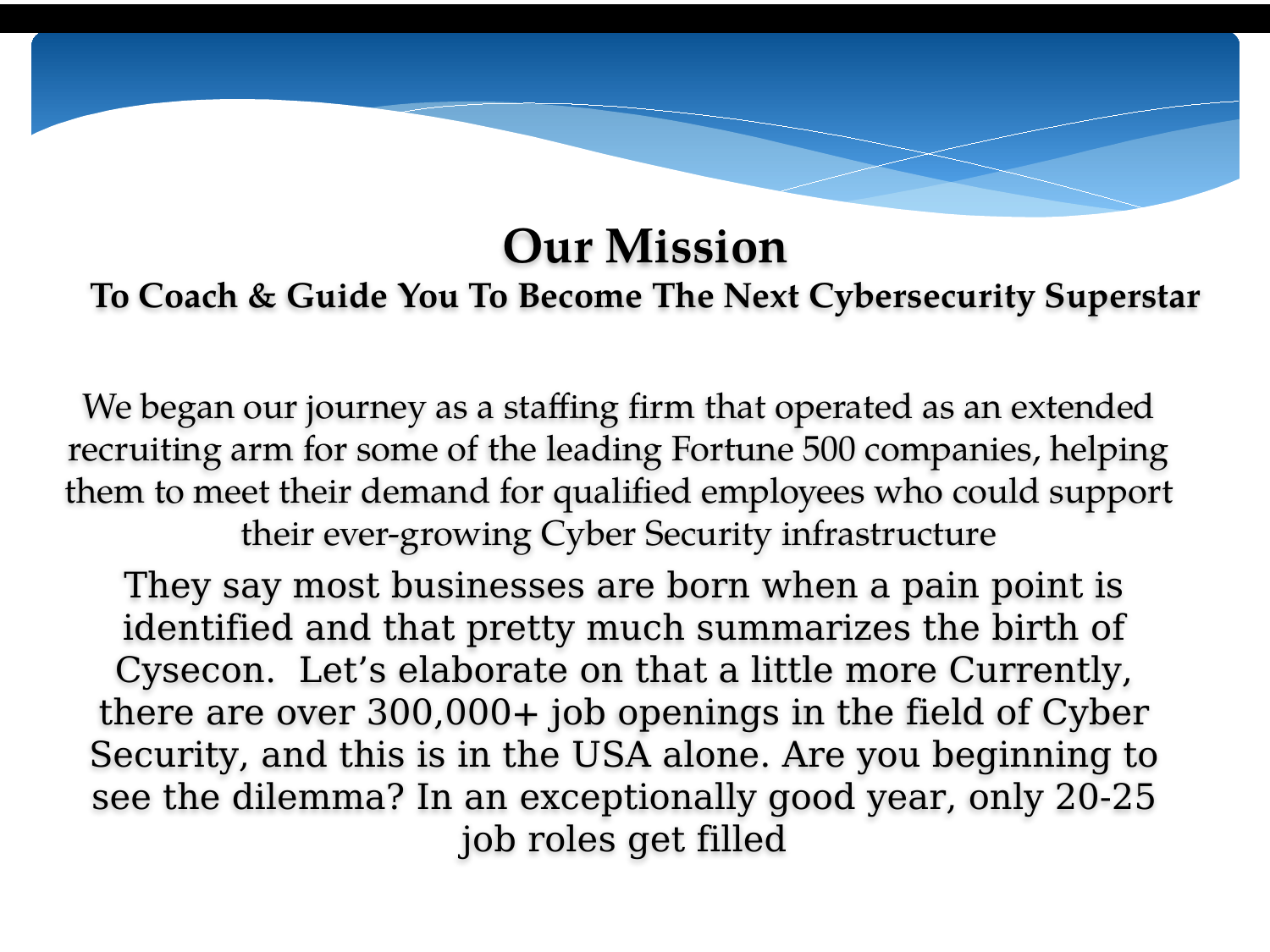

Our Mission
To Coach & Guide You To Become The Next Cybersecurity Superstar
We began our journey as a staffing firm that operated as an extended recruiting arm for some of the leading Fortune 500 companies, helping them to meet their demand for qualified employees who could support their ever-growing Cyber Security infrastructure
They say most businesses are born when a pain point is identified and that pretty much summarizes the birth of Cysecon.  Let’s elaborate on that a little more Currently, there are over 300,000+ job openings in the field of Cyber Security, and this is in the USA alone. Are you beginning to see the dilemma? In an exceptionally good year, only 20-25 job roles get filled